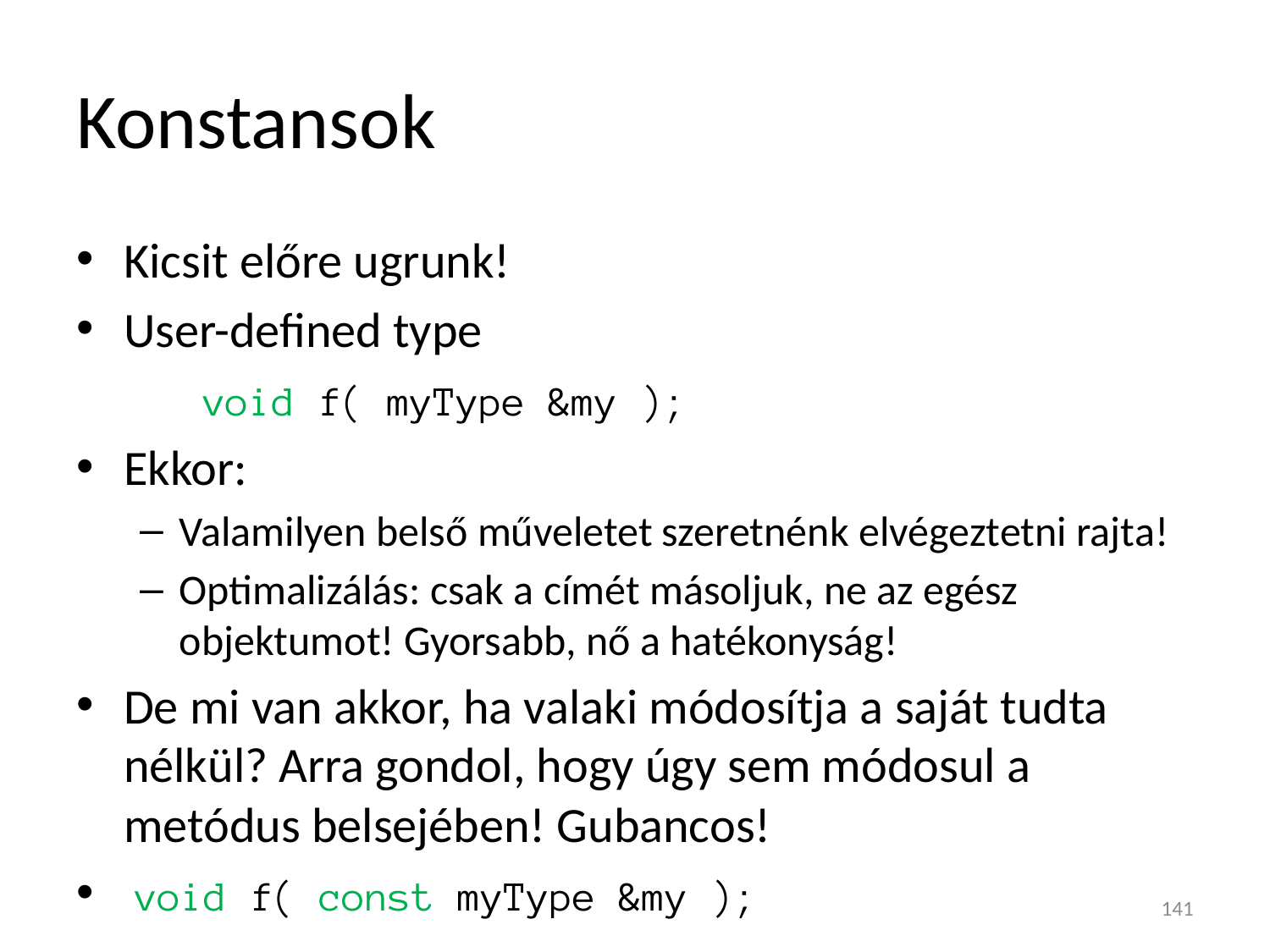

# Konstansok
Kicsit előre ugrunk!
User-defined type
	void f( myType &my );
Ekkor:
Valamilyen belső műveletet szeretnénk elvégeztetni rajta!
Optimalizálás: csak a címét másoljuk, ne az egész objektumot! Gyorsabb, nő a hatékonyság!
De mi van akkor, ha valaki módosítja a saját tudta nélkül? Arra gondol, hogy úgy sem módosul a metódus belsejében! Gubancos!
 void f( const myType &my );

141